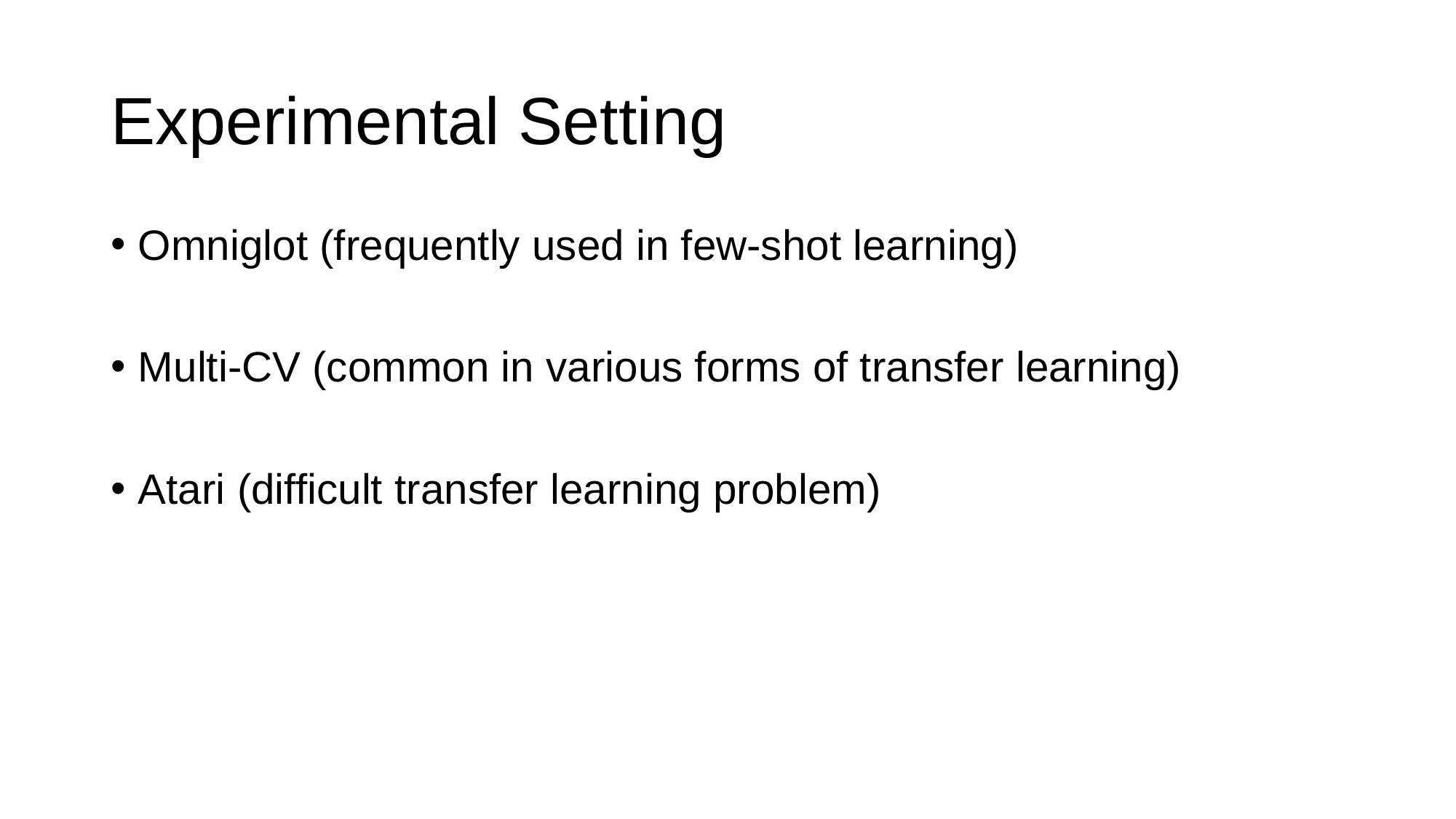

# Experimental Setting
Omniglot (frequently used in few-shot learning)

Multi-CV (common in various forms of transfer learning)

Atari (difficult transfer learning problem)